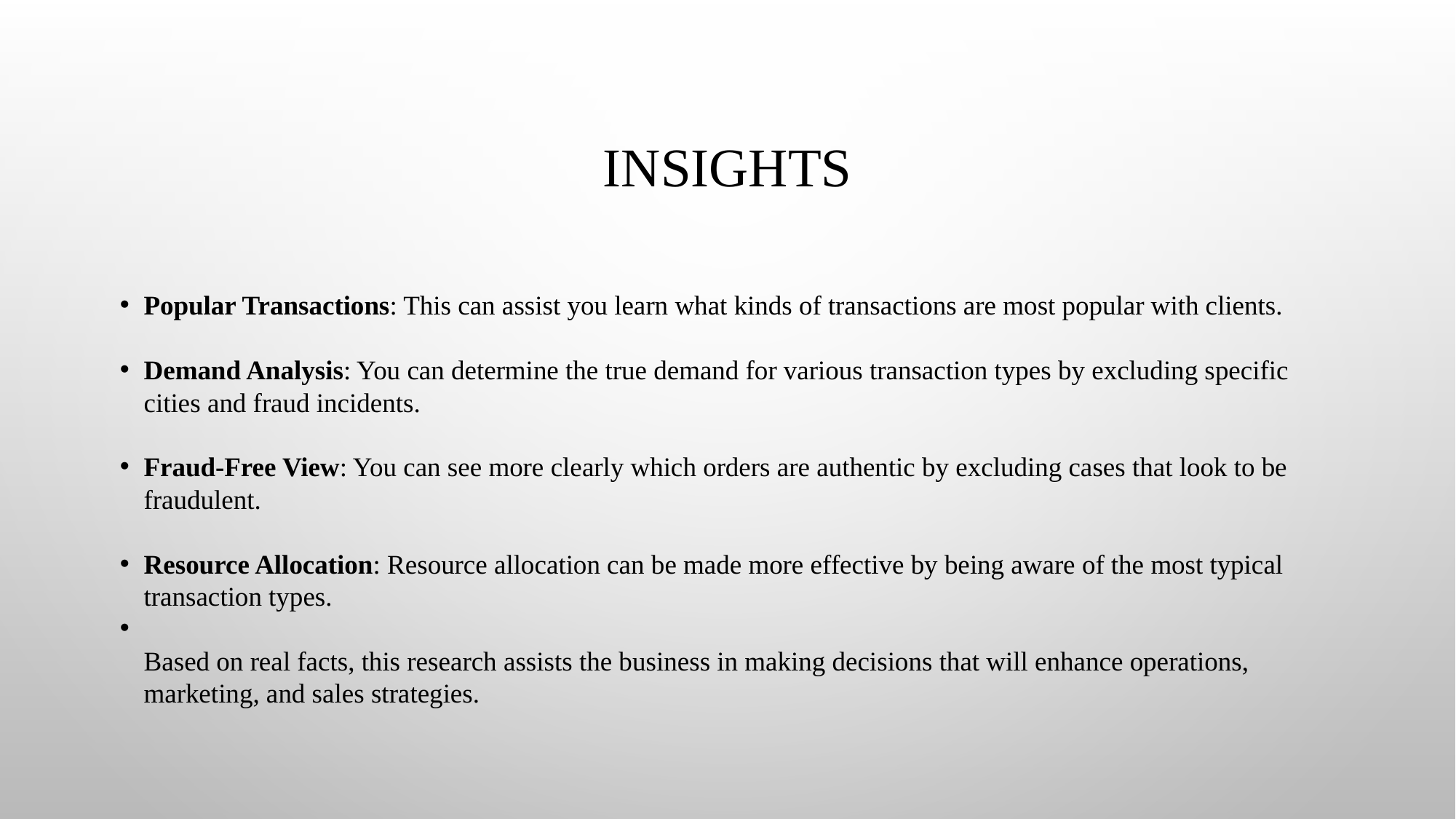

# Insights
Popular Transactions: This can assist you learn what kinds of transactions are most popular with clients.

Demand Analysis: You can determine the true demand for various transaction types by excluding specific cities and fraud incidents.

Fraud-Free View: You can see more clearly which orders are authentic by excluding cases that look to be fraudulent.
Resource Allocation: Resource allocation can be made more effective by being aware of the most typical transaction types.
Based on real facts, this research assists the business in making decisions that will enhance operations, marketing, and sales strategies.